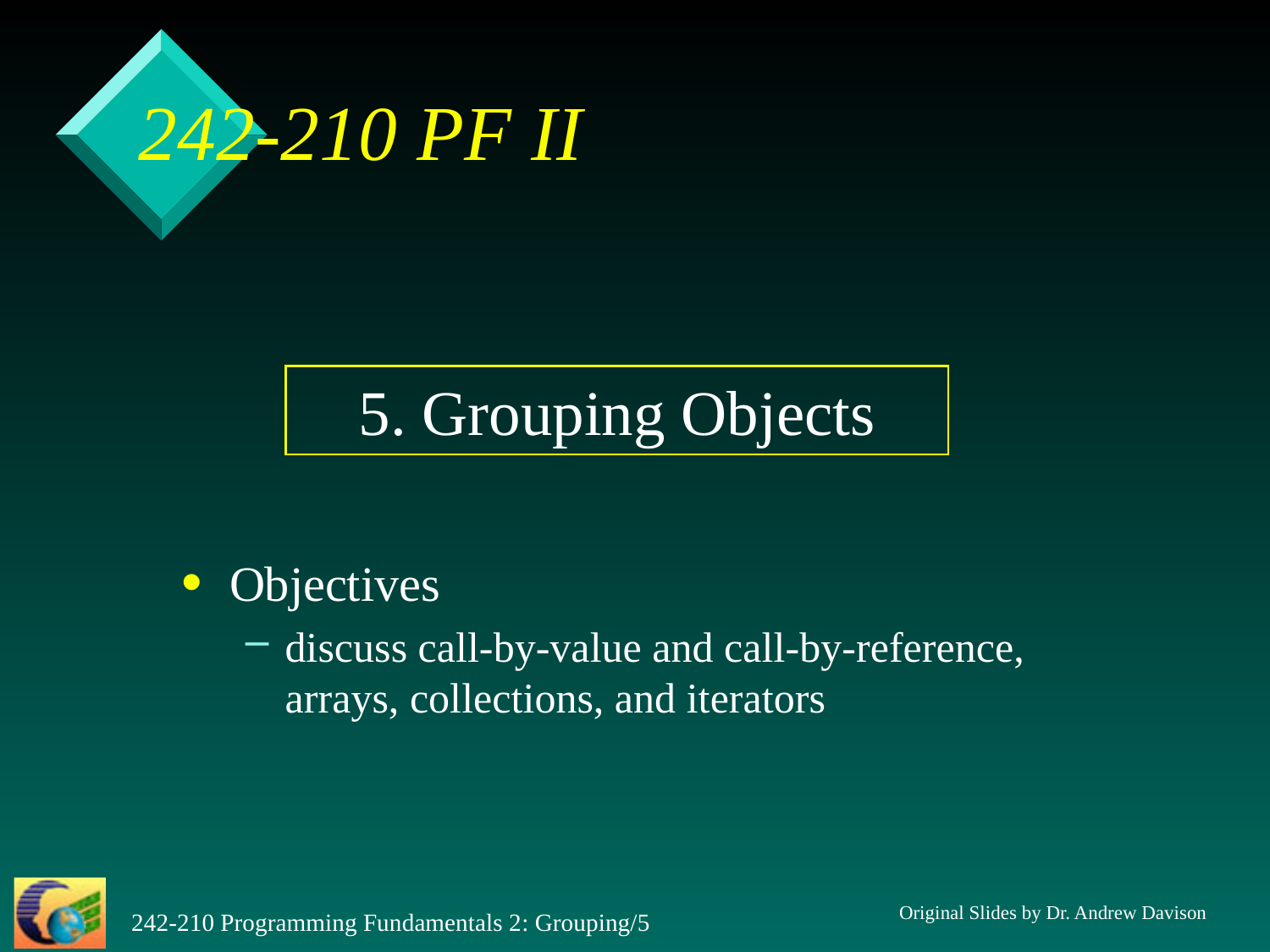

242-210 PF II
5. Grouping Objects
Objectives
discuss call-by-value and call-by-reference, arrays, collections, and iterators
Original Slides by Dr. Andrew Davison